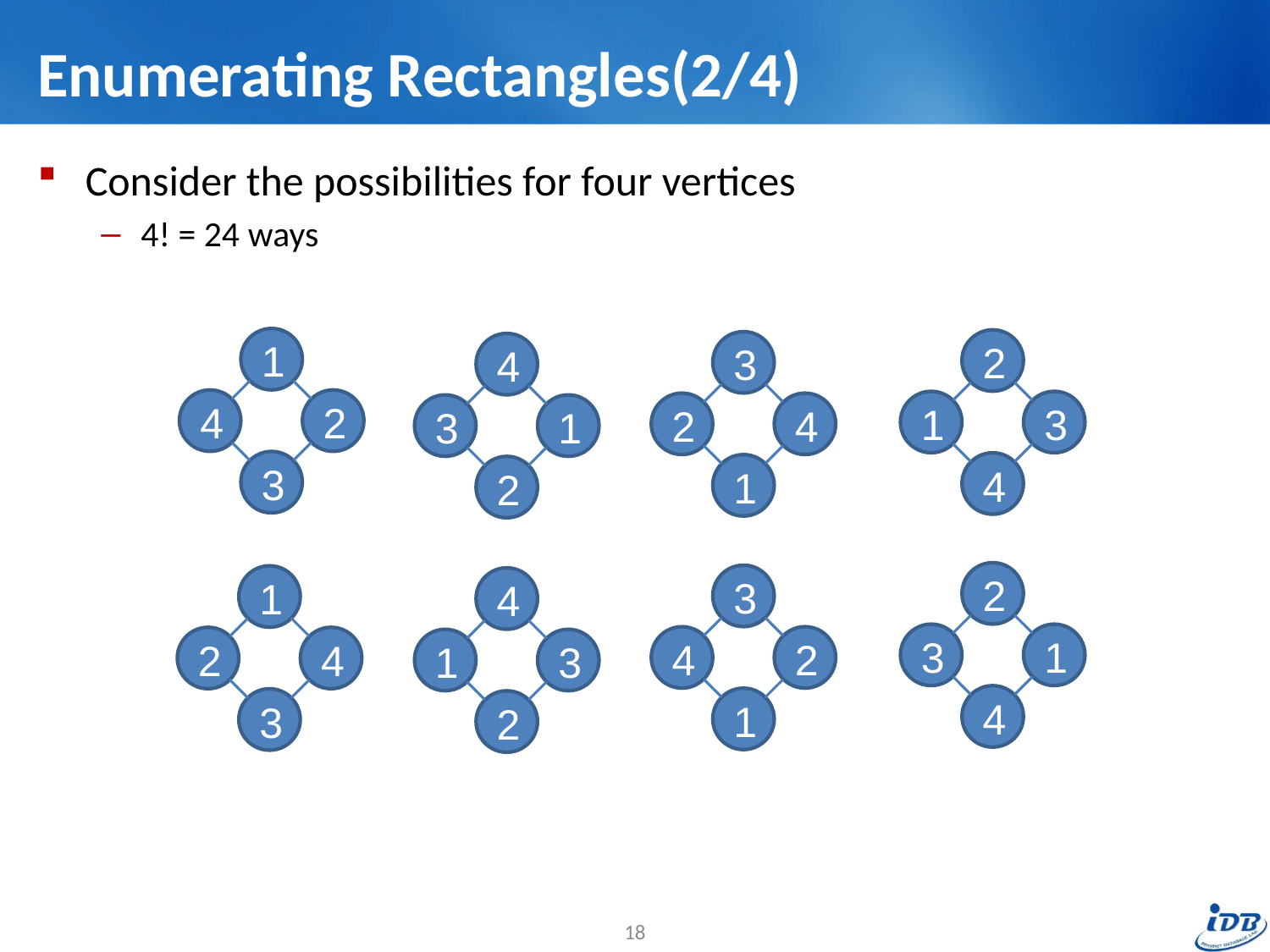

# Enumerating Rectangles(2/4)
Consider the possibilities for four vertices
4! = 24 ways

1

4

2

3

2

1

3

4

3

2

4

1

4

3

1

2

2

3

1

4

3

4

2

1

1

2

4

3

4

1

3

2
18